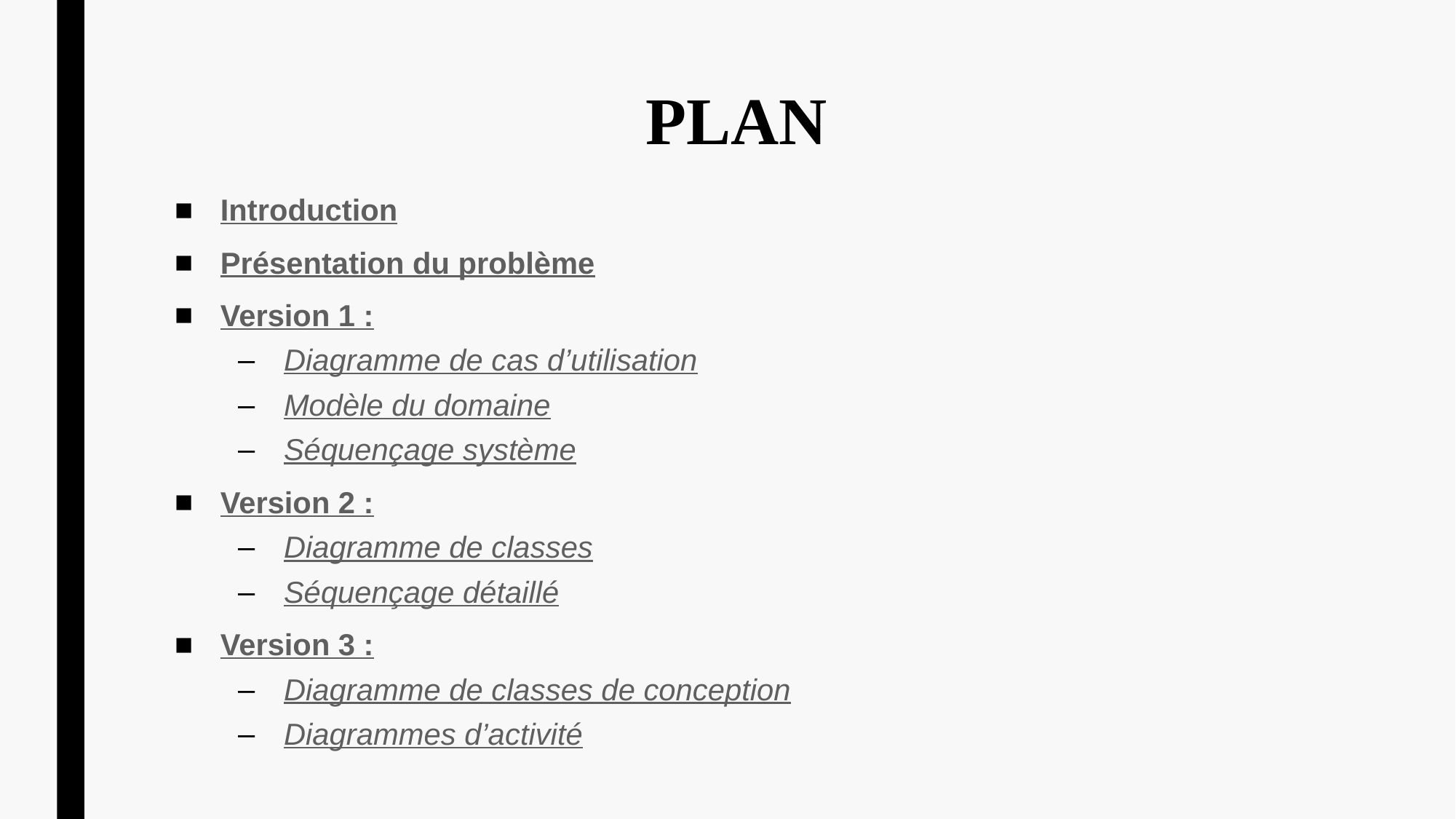

# PLAN
Introduction
Présentation du problème
Version 1 :
Diagramme de cas d’utilisation
Modèle du domaine
Séquençage système
Version 2 :
Diagramme de classes
Séquençage détaillé
Version 3 :
Diagramme de classes de conception
Diagrammes d’activité